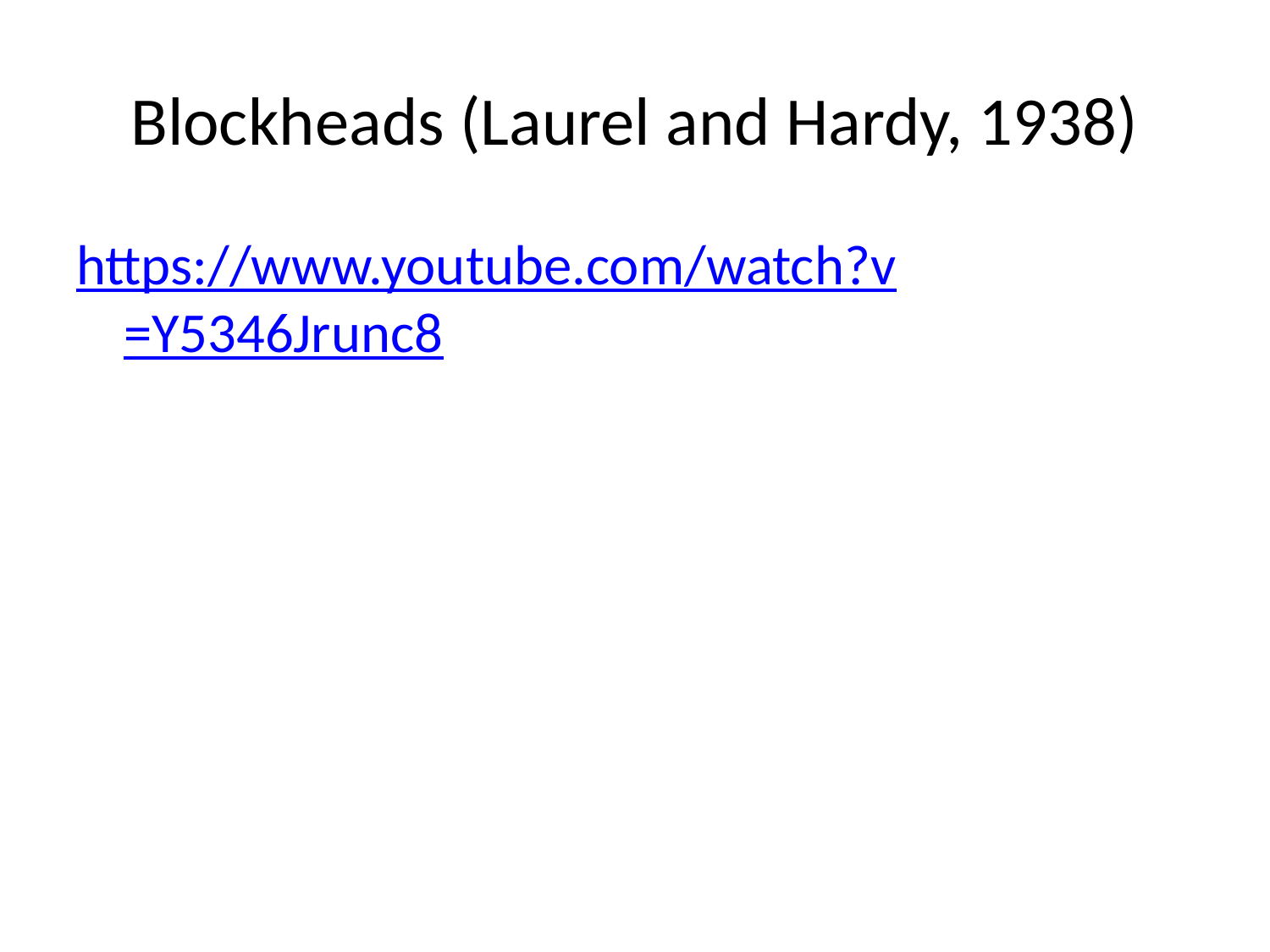

# Blockheads (Laurel and Hardy, 1938)
https://www.youtube.com/watch?v=Y5346Jrunc8